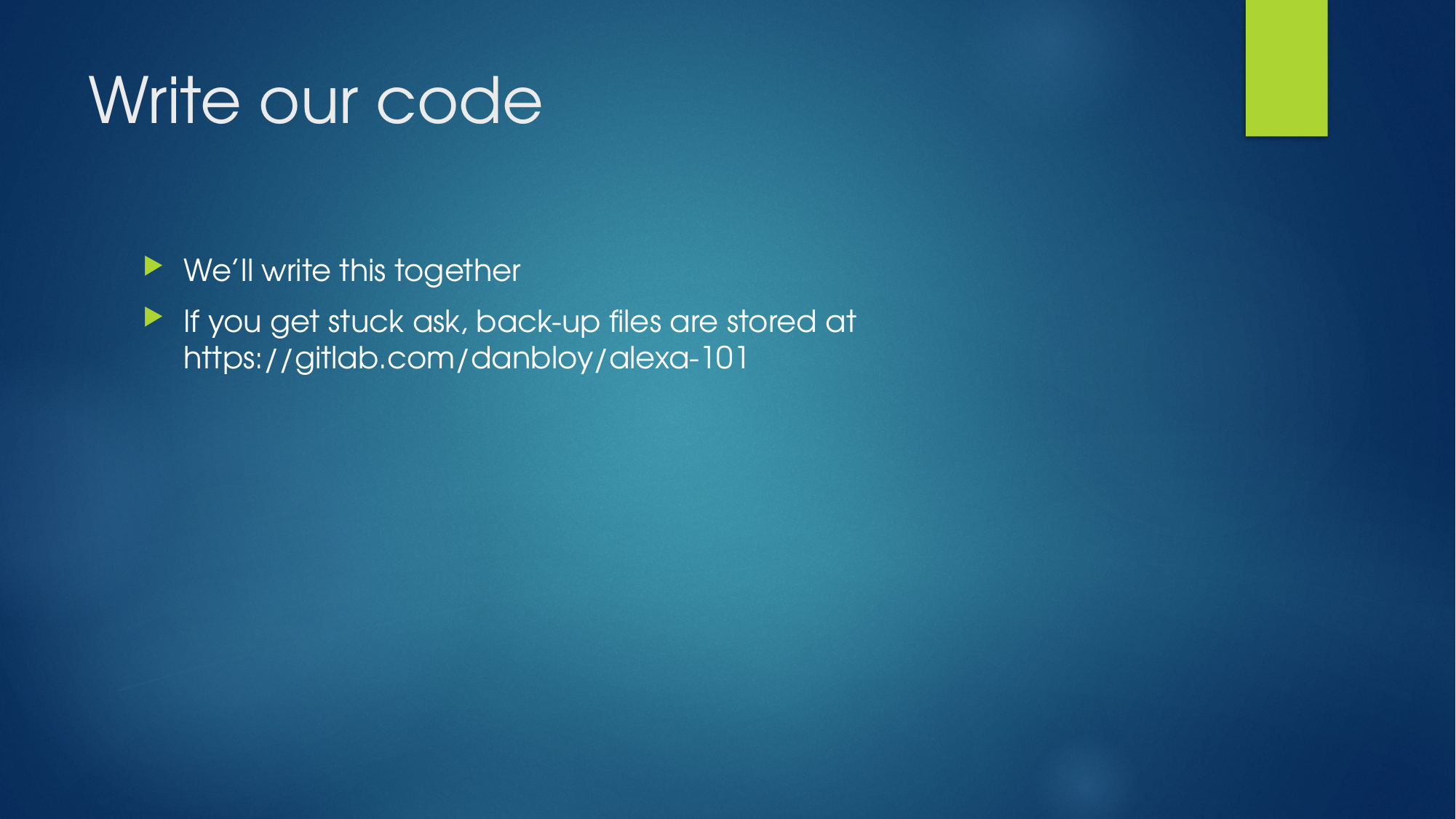

# Write our code
We’ll write this together
If you get stuck ask, back-up files are stored at https://gitlab.com/danbloy/alexa-101